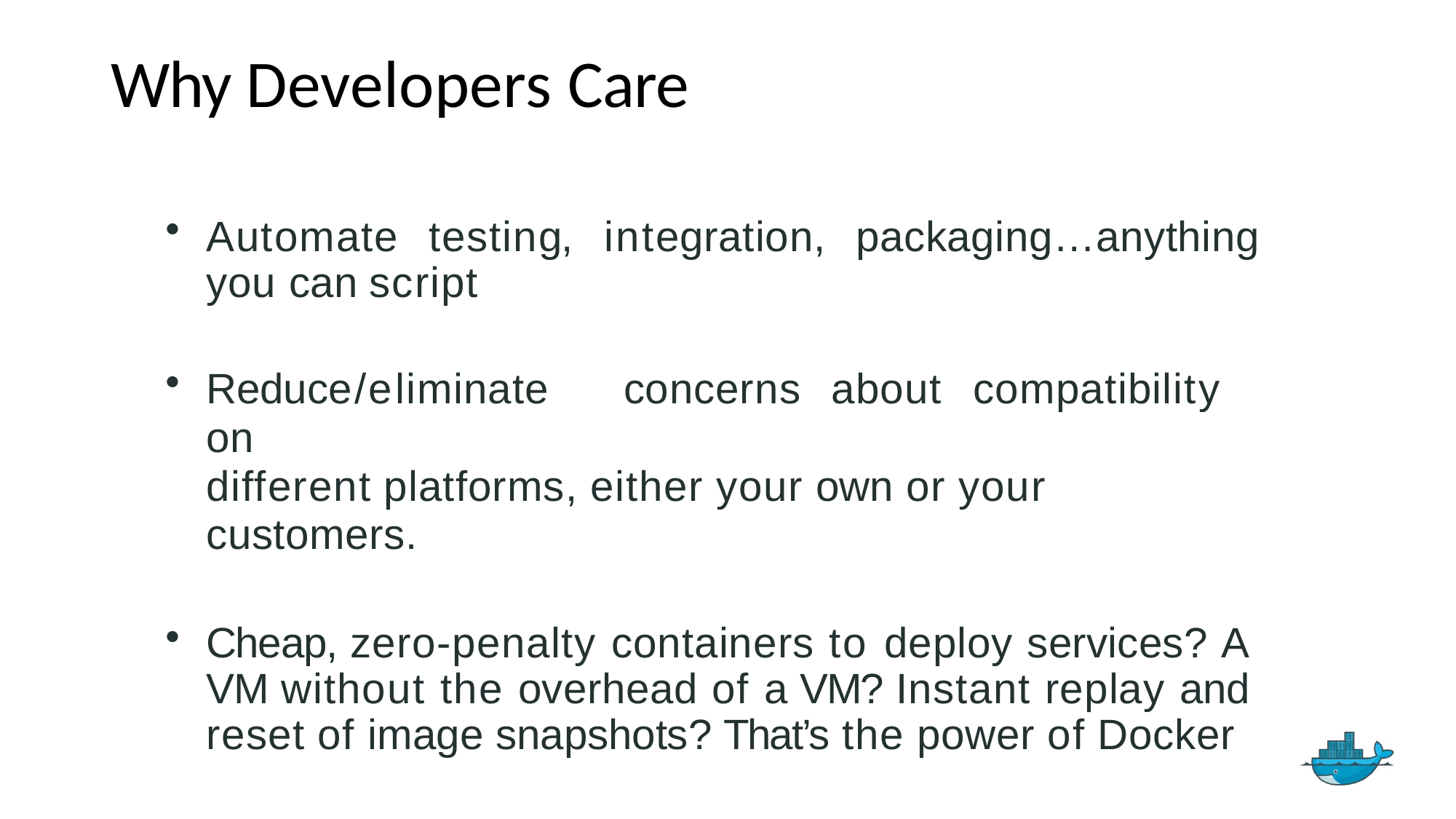

# Why Developers Care
Automate
testing,	integration,
packaging…anything
you can script

Reduce/eliminate	concerns	about	compatibility	on
different platforms, either your own or your customers.

Cheap, zero-penalty containers to deploy services? A  VM without the overhead of a VM? Instant replay and  reset of image snapshots? That’s the power of Docker